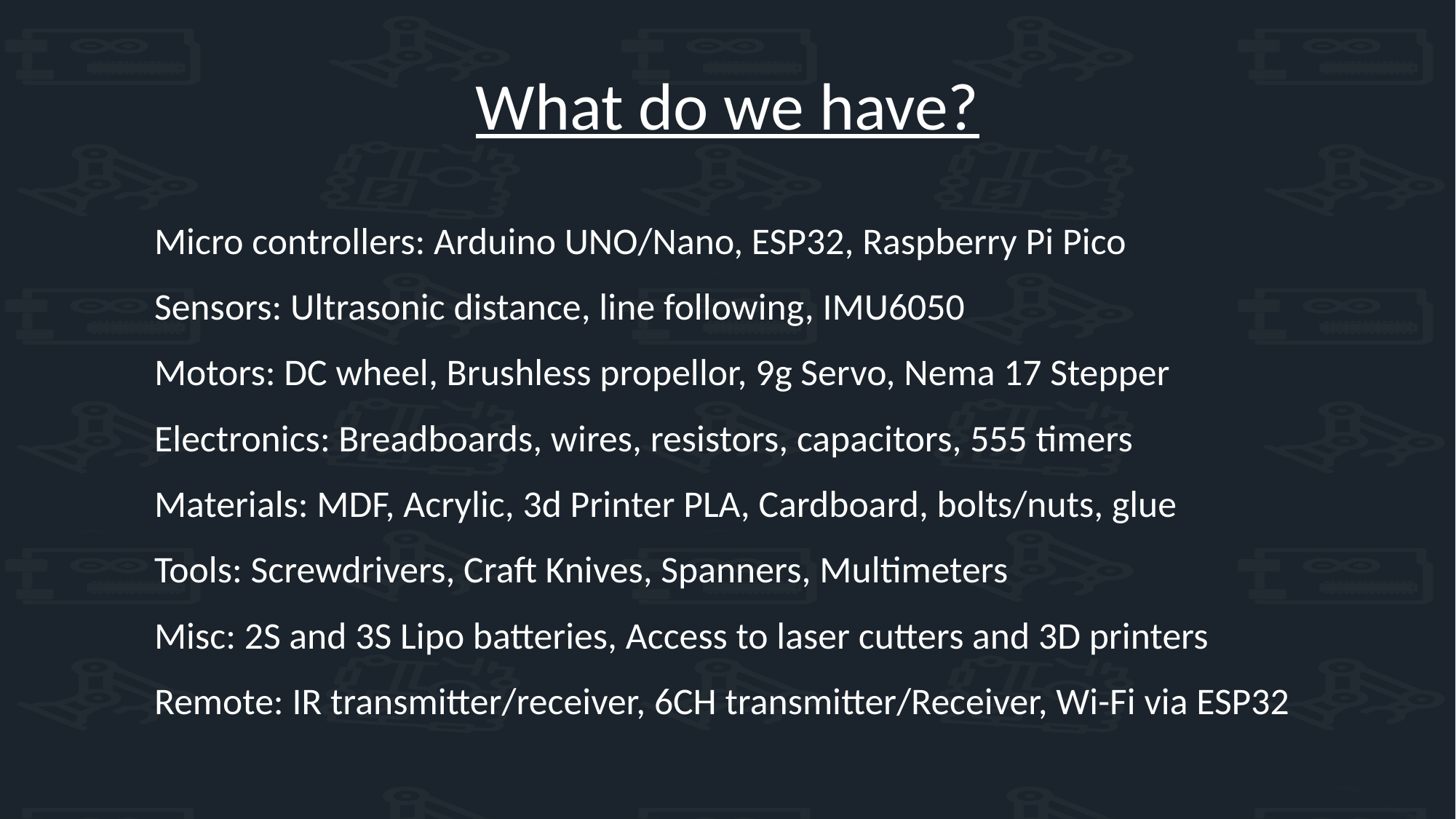

# What do we have?
Micro controllers: Arduino UNO/Nano, ESP32, Raspberry Pi Pico
Sensors: Ultrasonic distance, line following, IMU6050
Motors: DC wheel, Brushless propellor, 9g Servo, Nema 17 Stepper
Electronics: Breadboards, wires, resistors, capacitors, 555 timers
Materials: MDF, Acrylic, 3d Printer PLA, Cardboard, bolts/nuts, glue
Tools: Screwdrivers, Craft Knives, Spanners, Multimeters
Misc: 2S and 3S Lipo batteries, Access to laser cutters and 3D printers
Remote: IR transmitter/receiver, 6CH transmitter/Receiver, Wi-Fi via ESP32